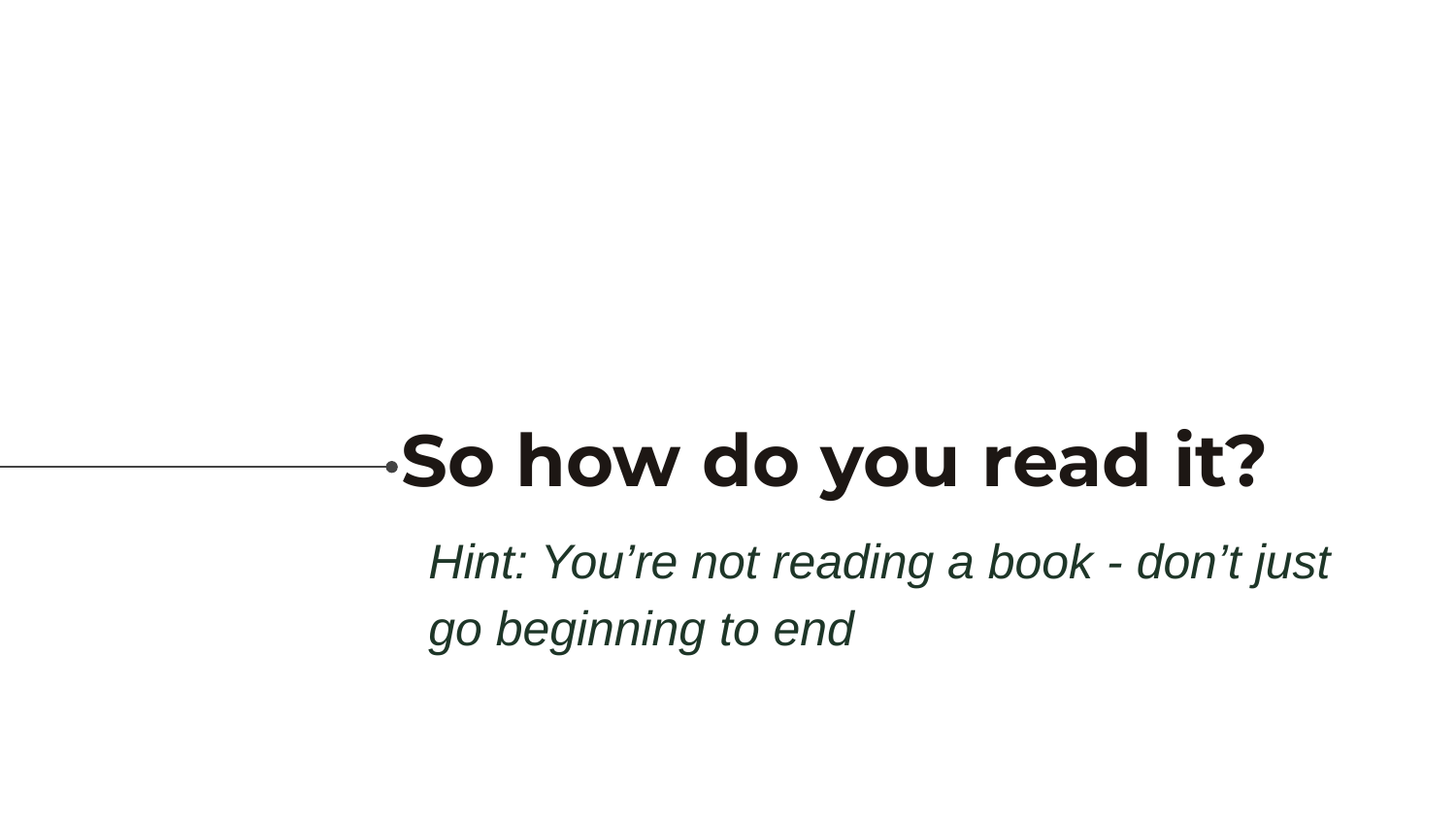

# So how do you read it?
Hint: You’re not reading a book - don’t just go beginning to end